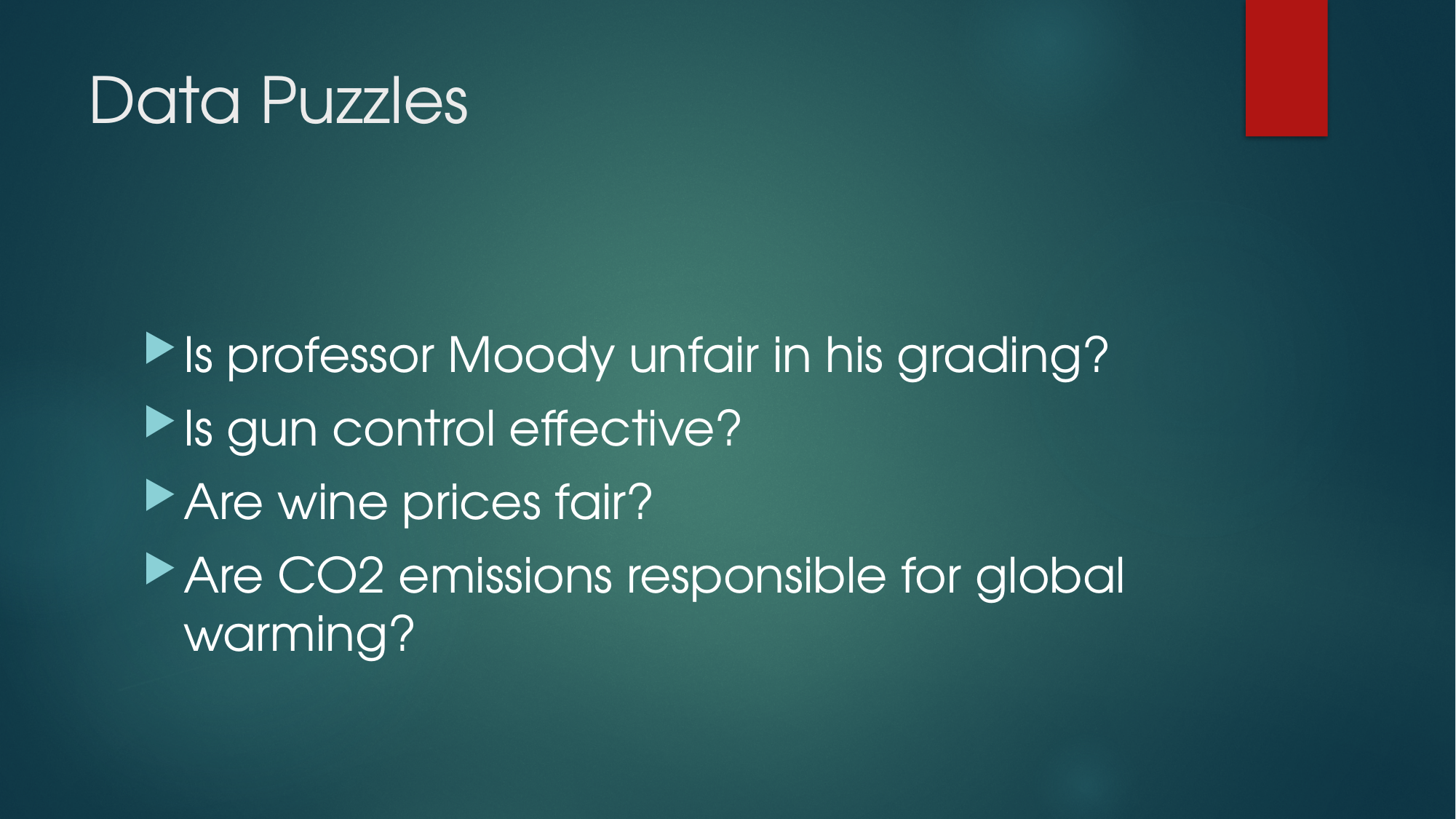

# Data Puzzles

Is professor Moody unfair in his grading?
Is gun control effective?
Are wine prices fair?
Are CO2 emissions responsible for global warming?